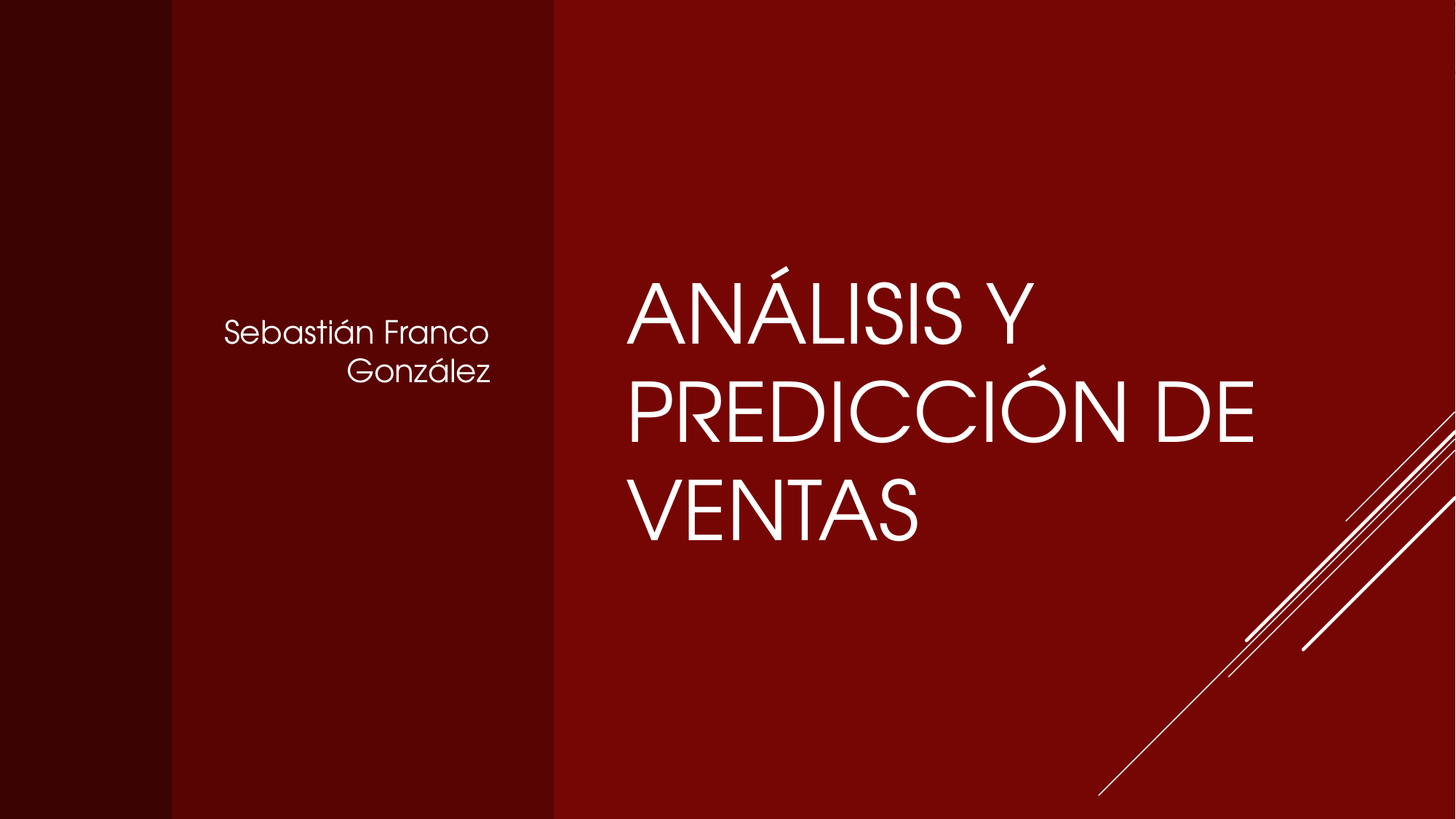

Sebastián Franco González
# Análisis y predicción de ventas